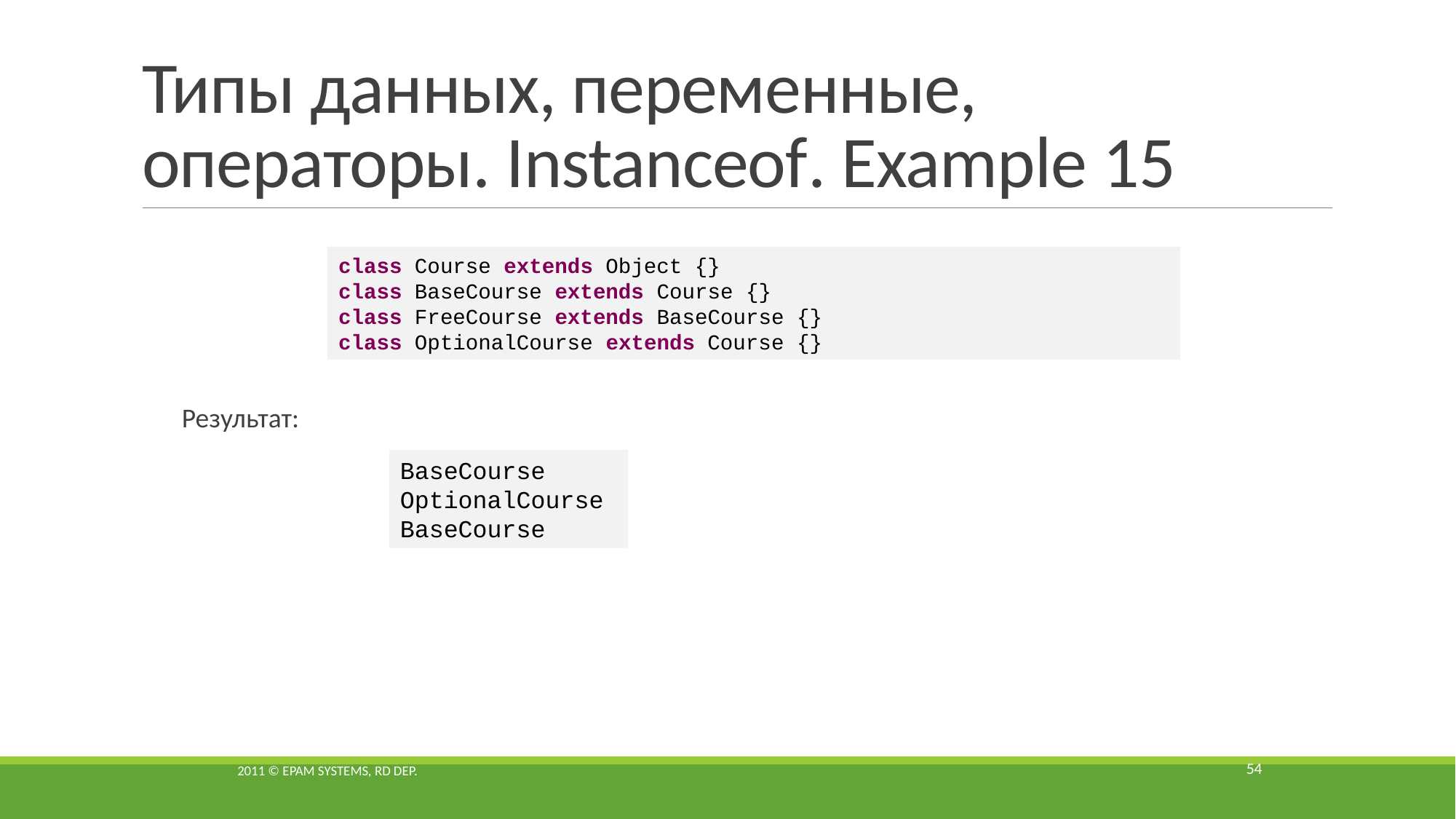

# Типы данных, переменные, операторы. Instanceof. Example 15
class Course extends Object {}
class BaseCourse extends Course {}
class FreeCourse extends BaseCourse {}
class OptionalCourse extends Course {}
Результат:
BaseCourse
OptionalCourse
BaseCourse
54
2011 © EPAM Systems, RD Dep.